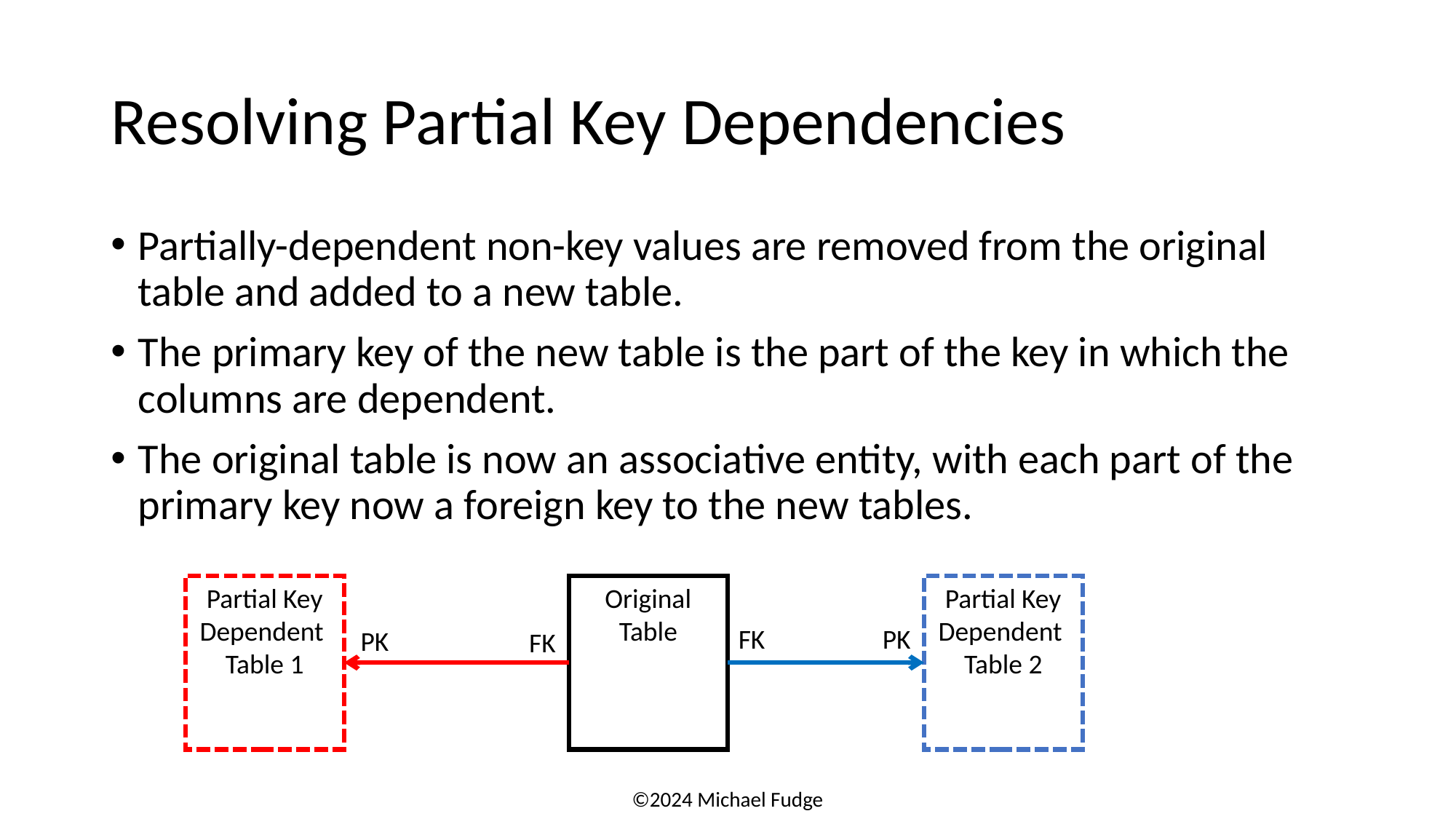

# Resolving Partial Key Dependencies
Partially-dependent non-key values are removed from the original table and added to a new table.
The primary key of the new table is the part of the key in which the columns are dependent.
The original table is now an associative entity, with each part of the primary key now a foreign key to the new tables.

Partial Key
Dependent
Table 1

Original
Table
Partial Key
Dependent
Table 2

FK
PK
PK
FK